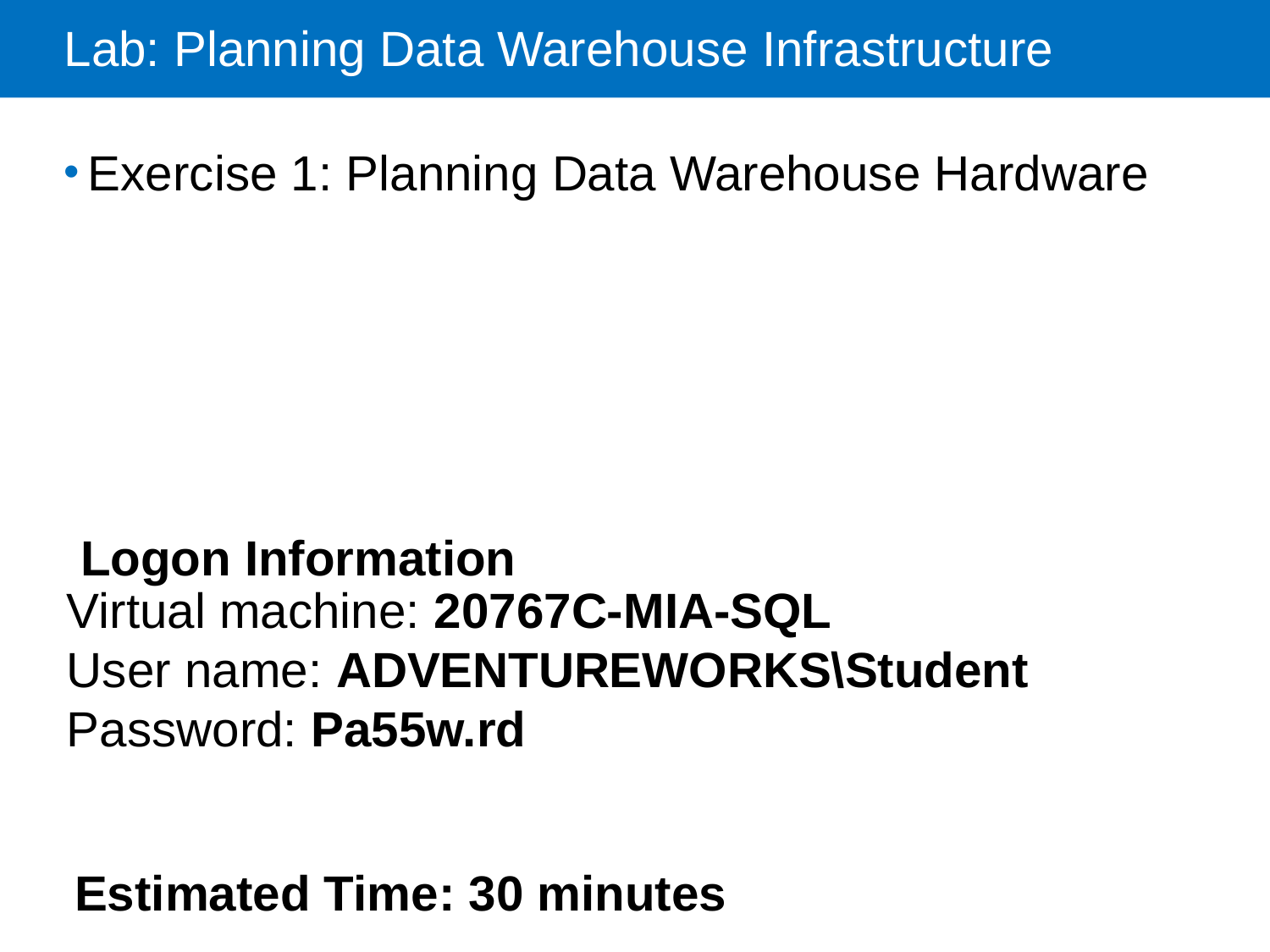

# Lab: Planning Data Warehouse Infrastructure
Exercise 1: Planning Data Warehouse Hardware
Logon Information
Virtual machine: 20767C-MIA-SQL
User name: ADVENTUREWORKS\Student
Password: Pa55w.rd
Estimated Time: 30 minutes